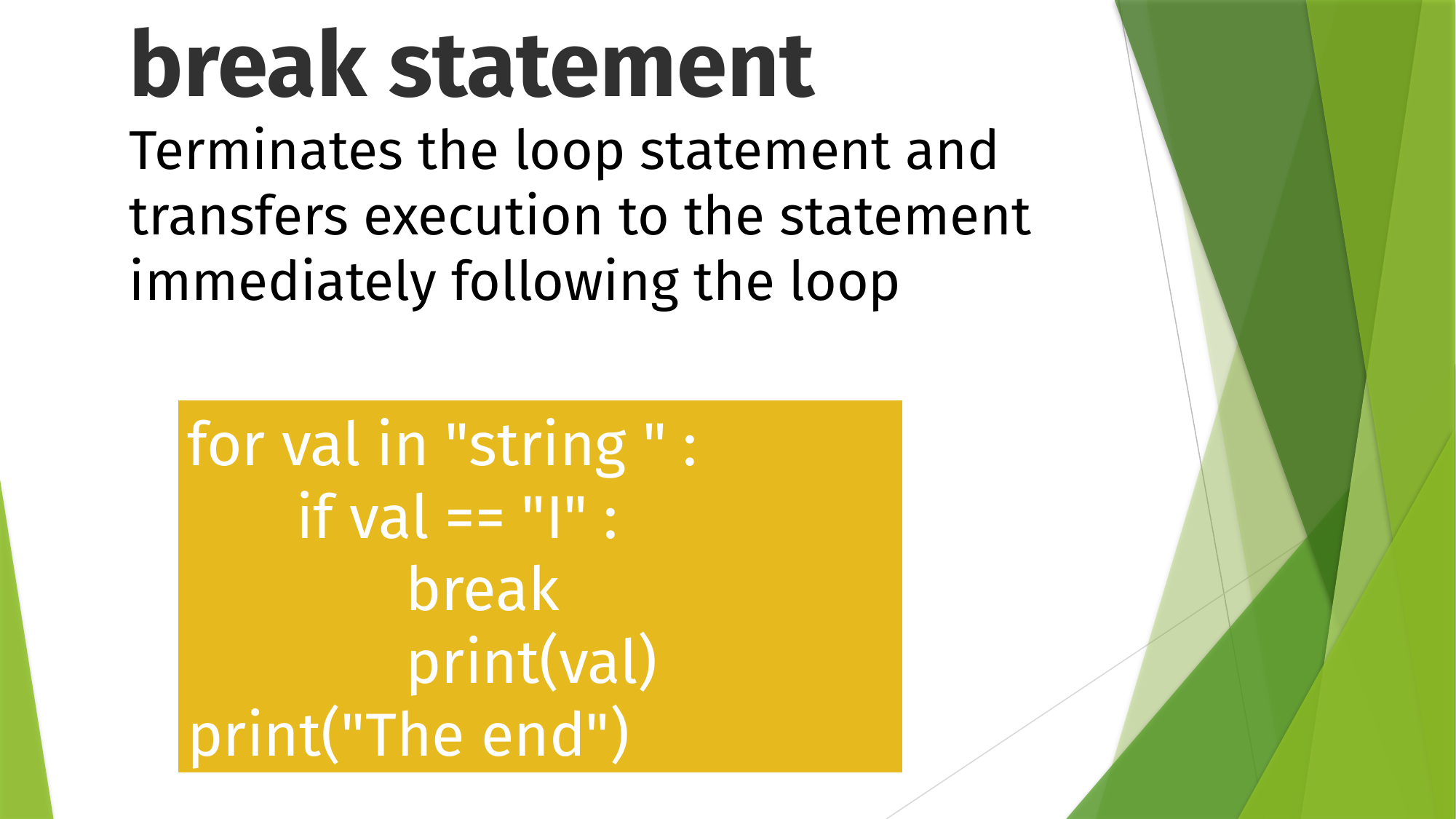

break statement
Terminates the loop statement and transfers execution to the statement immediately following the loop
for val in "string " :
	if val == "I" :
		break
		print(val)
print("The end")